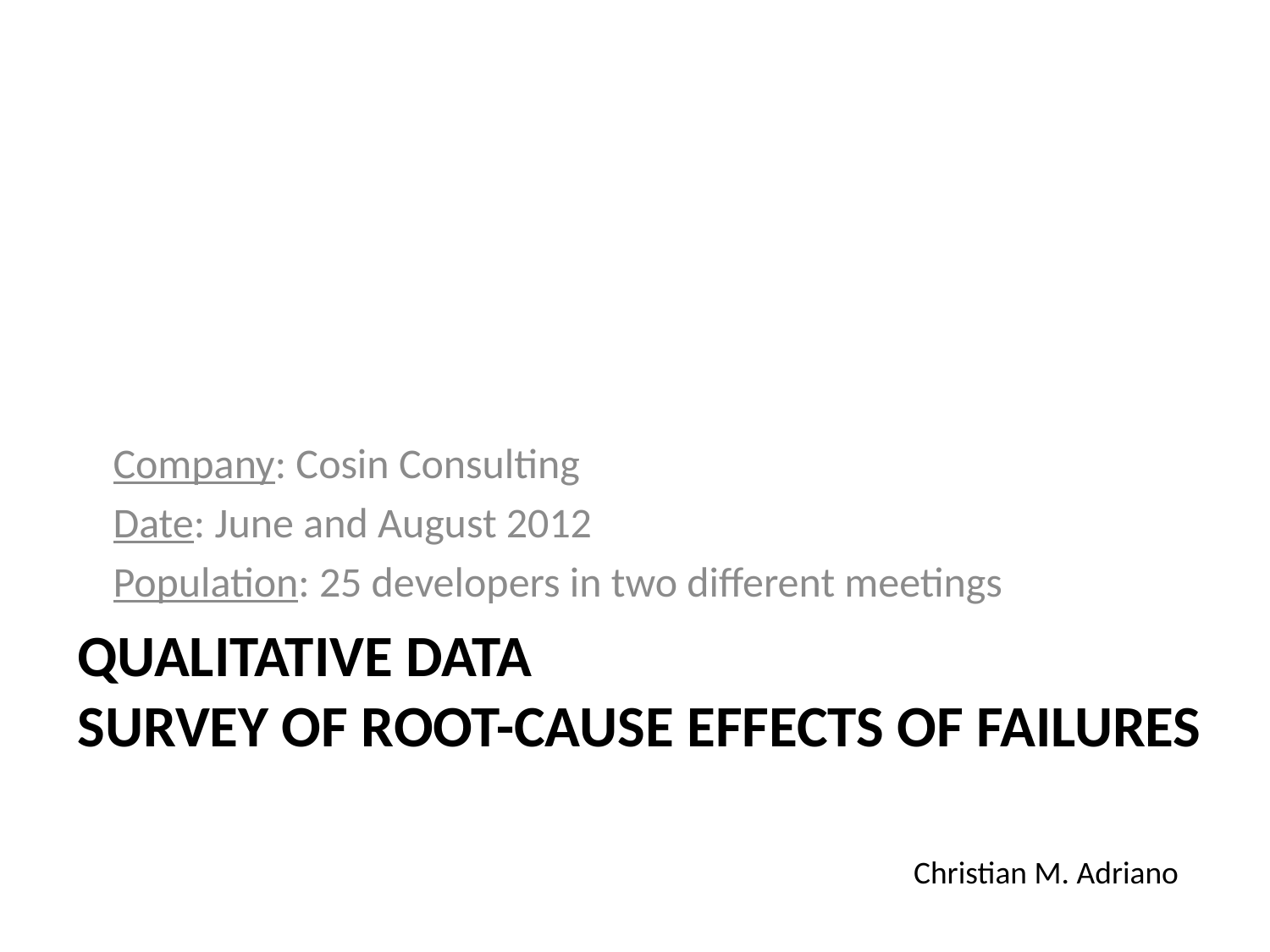

Company: Cosin Consulting
Date: June and August 2012
Population: 25 developers in two different meetings
# Qualitative Data Survey of Root-Cause Effects of FAILURES
Christian M. Adriano